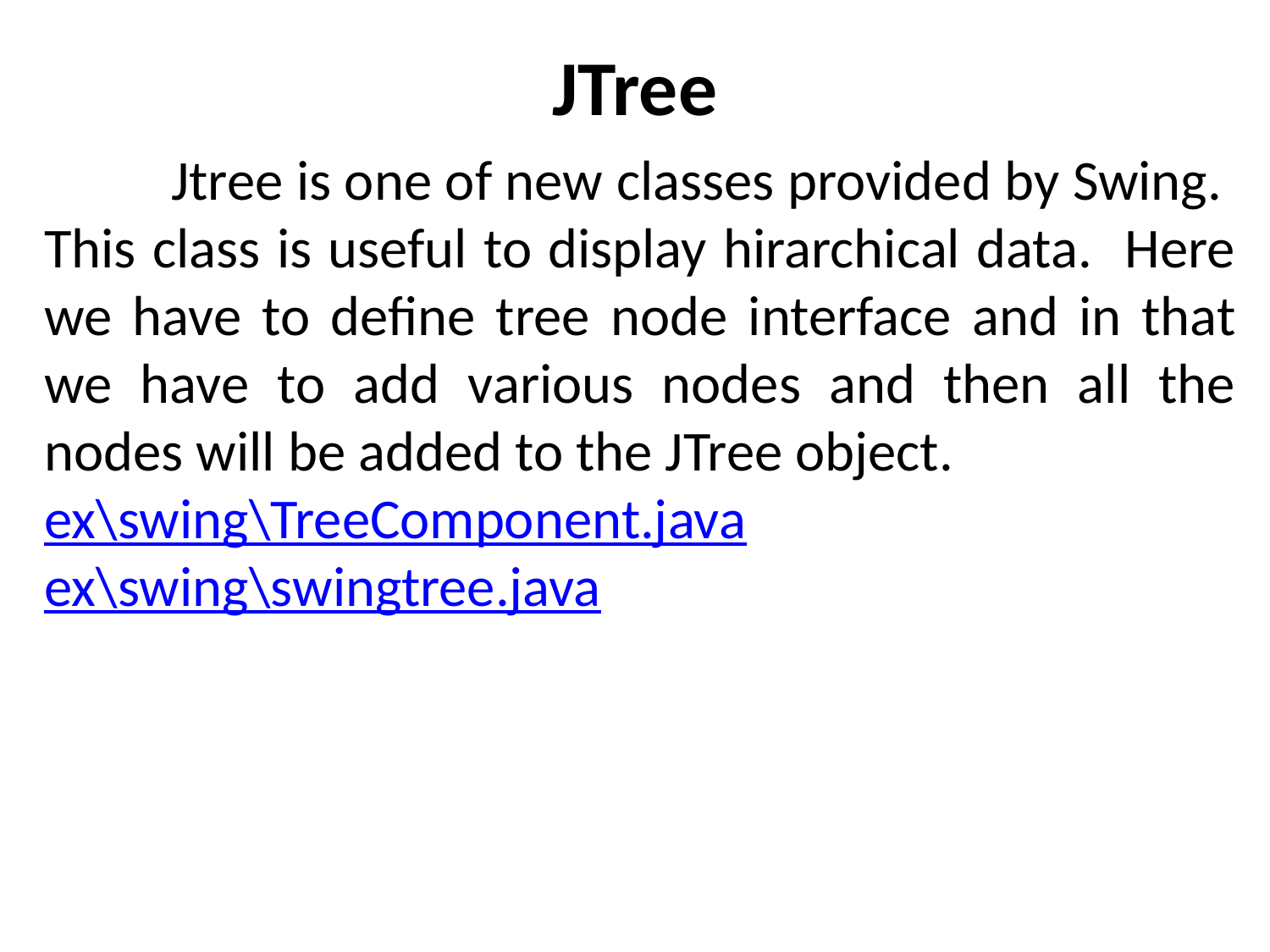

# JTree
	Jtree is one of new classes provided by Swing.  This class is useful to display hirarchical data.  Here we have to define tree node interface and in that we have to add various nodes and then all the nodes will be added to the JTree object.
ex\swing\TreeComponent.java
ex\swing\swingtree.java